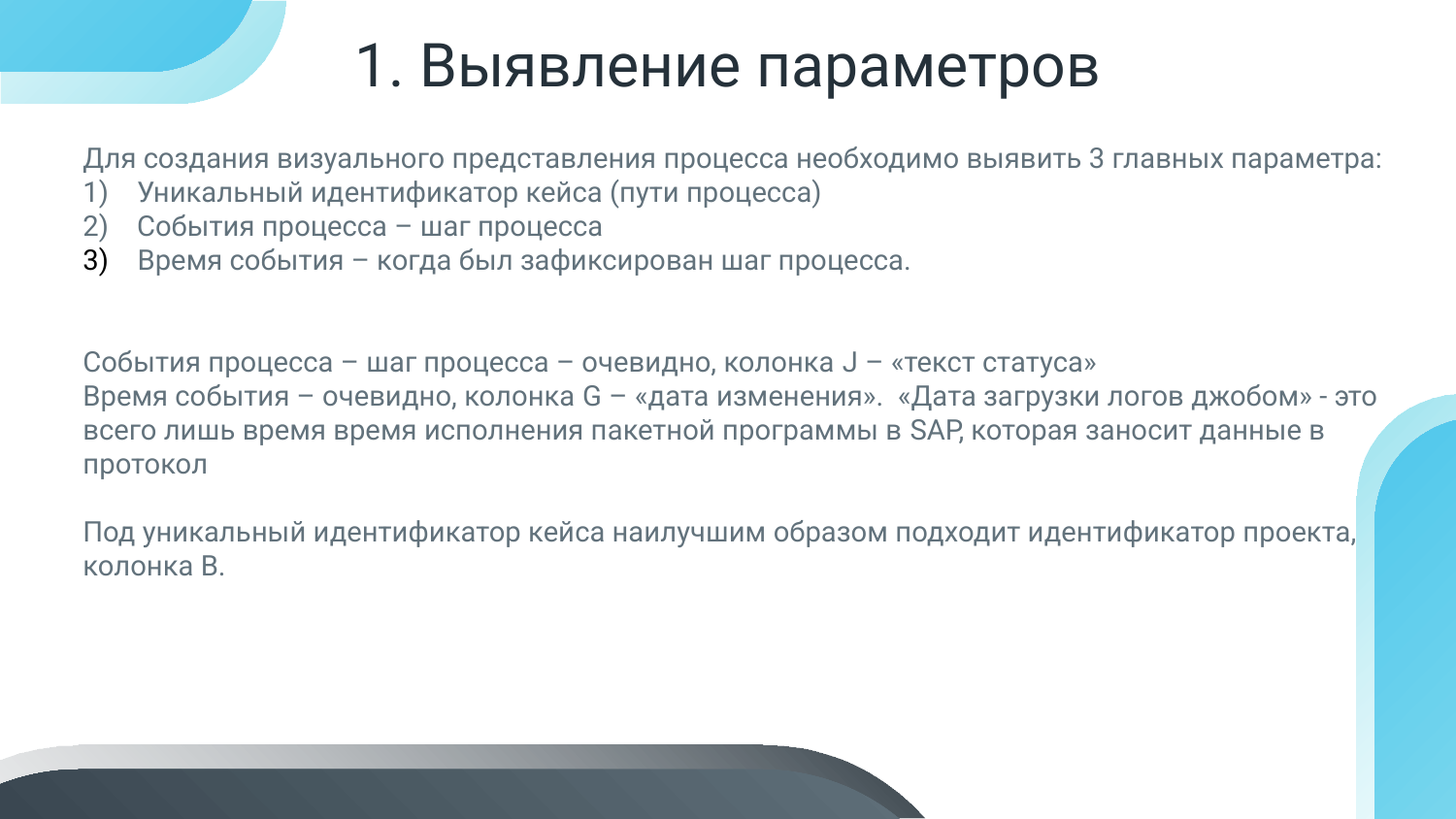

# 1. Выявление параметров
Для создания визуального представления процесса необходимо выявить 3 главных параметра:
1)    Уникальный идентификатор кейса (пути процесса)
2)    События процесса – шаг процесса
Время события – когда был зафиксирован шаг процесса.

События процесса – шаг процесса – очевидно, колонка J – «текст статуса»
Время события – очевидно, колонка G – «дата изменения».  «Дата загрузки логов джобом» - это всего лишь время время исполнения пакетной программы в SAP, которая заносит данные в протокол

Под уникальный идентификатор кейса наилучшим образом подходит идентификатор проекта, колонка B.